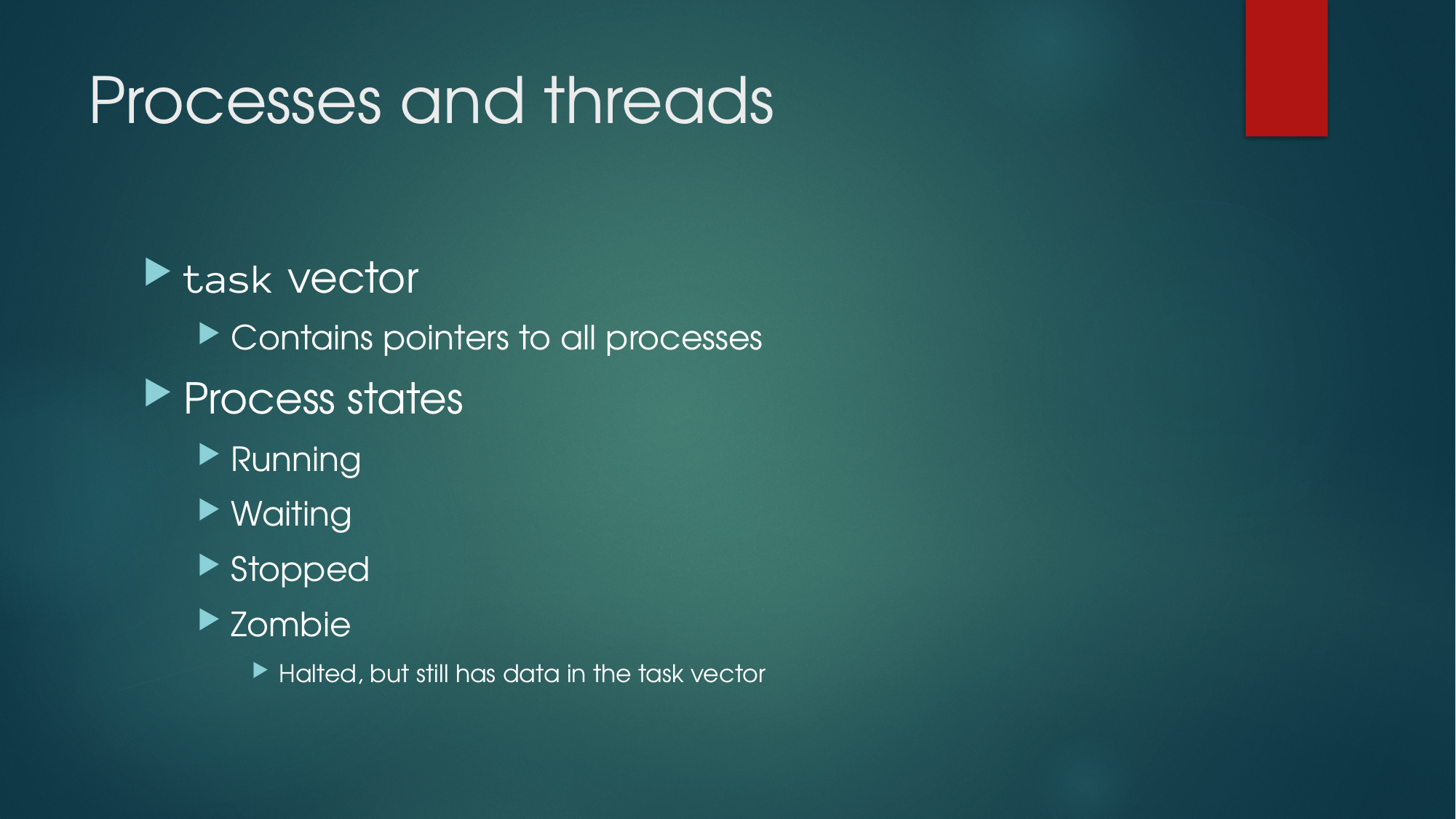

# Processes and threads
task vector
Contains pointers to all processes
Process states
Running
Waiting
Stopped
Zombie
Halted, but still has data in the task vector